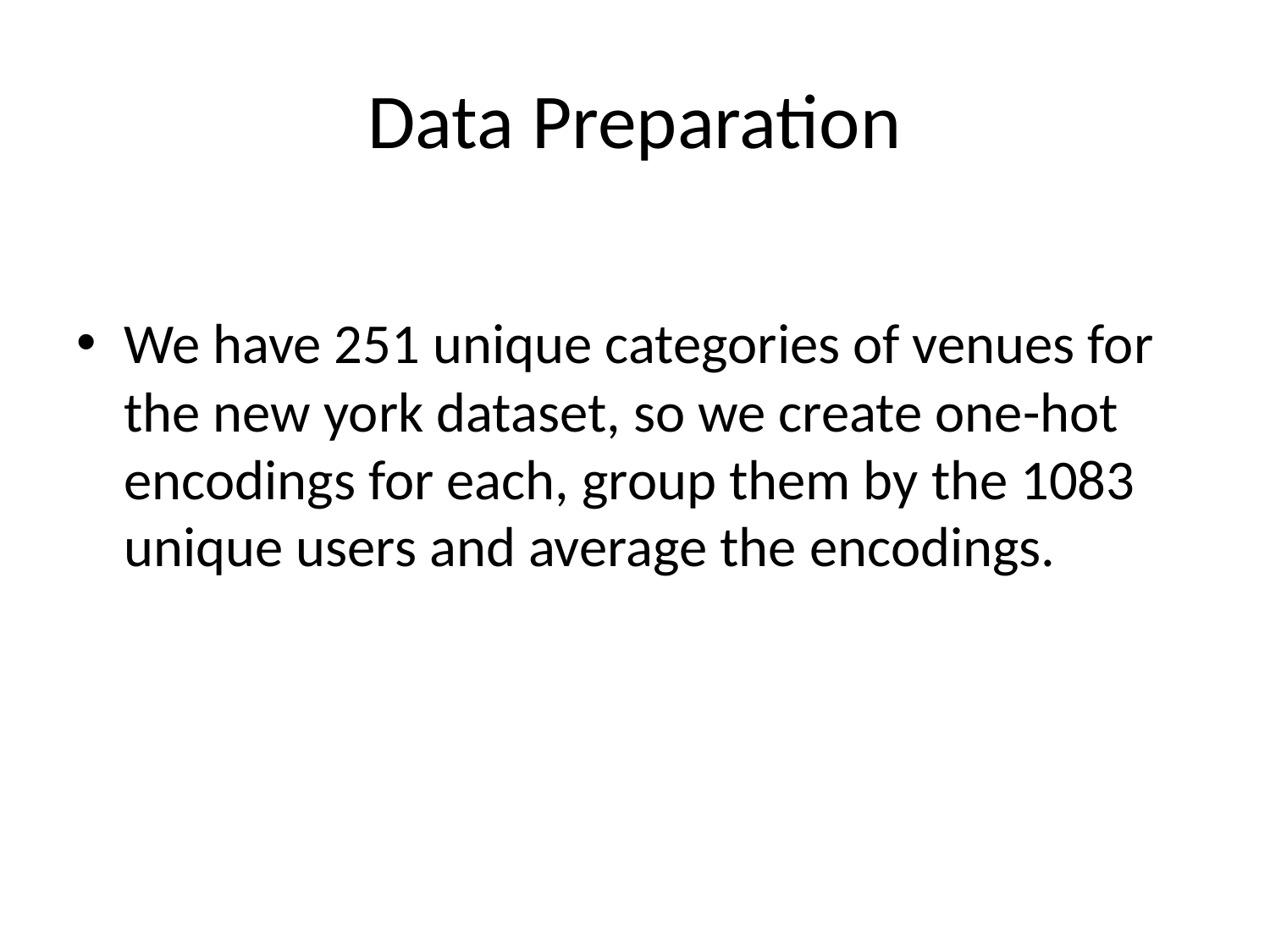

# Data Preparation

We have 251 unique categories of venues for the new york dataset, so we create one-hot encodings for each, group them by the 1083 unique users and average the encodings.